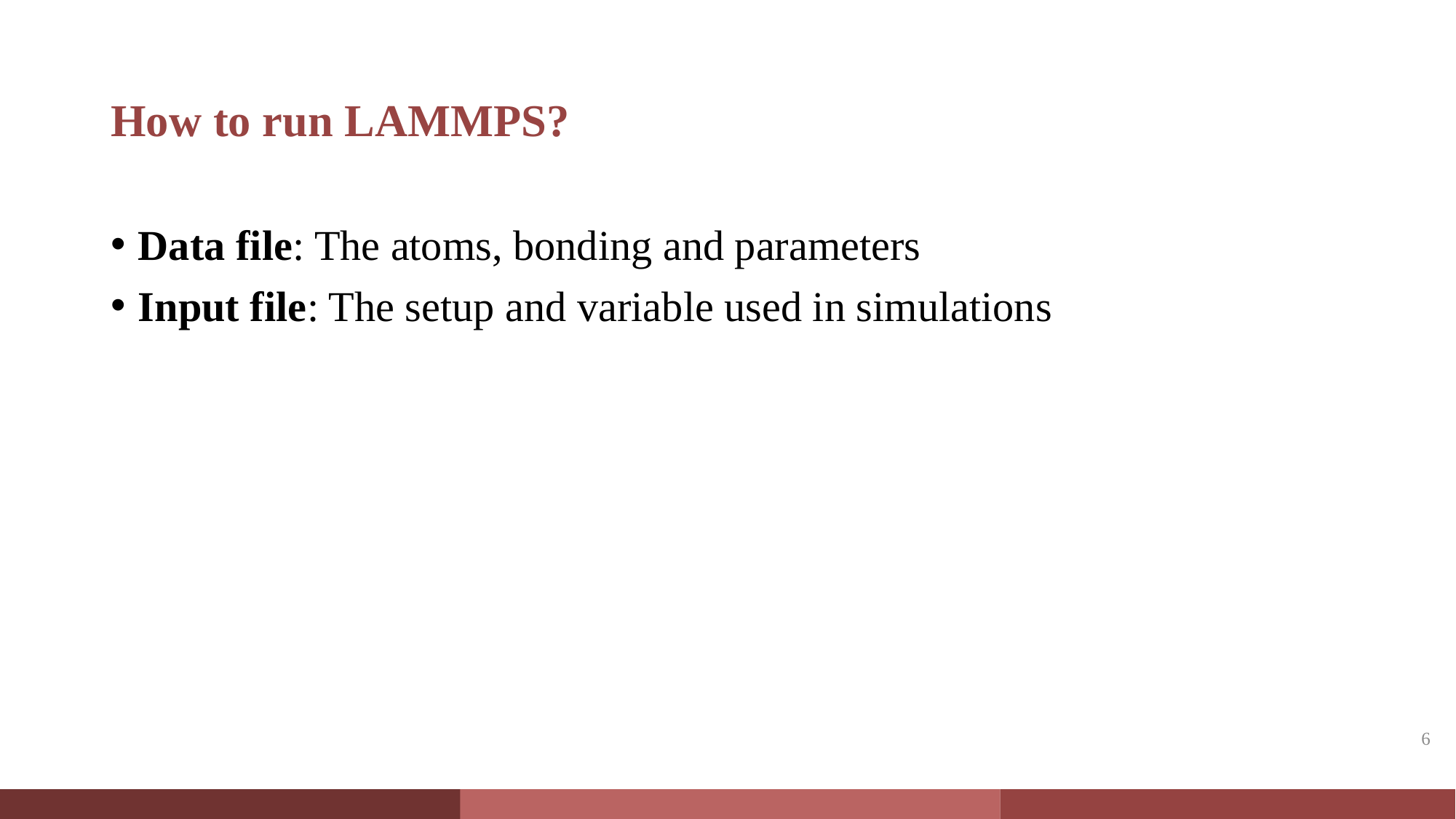

# How to run LAMMPS?
Data file: The atoms, bonding and parameters
Input file: The setup and variable used in simulations
6